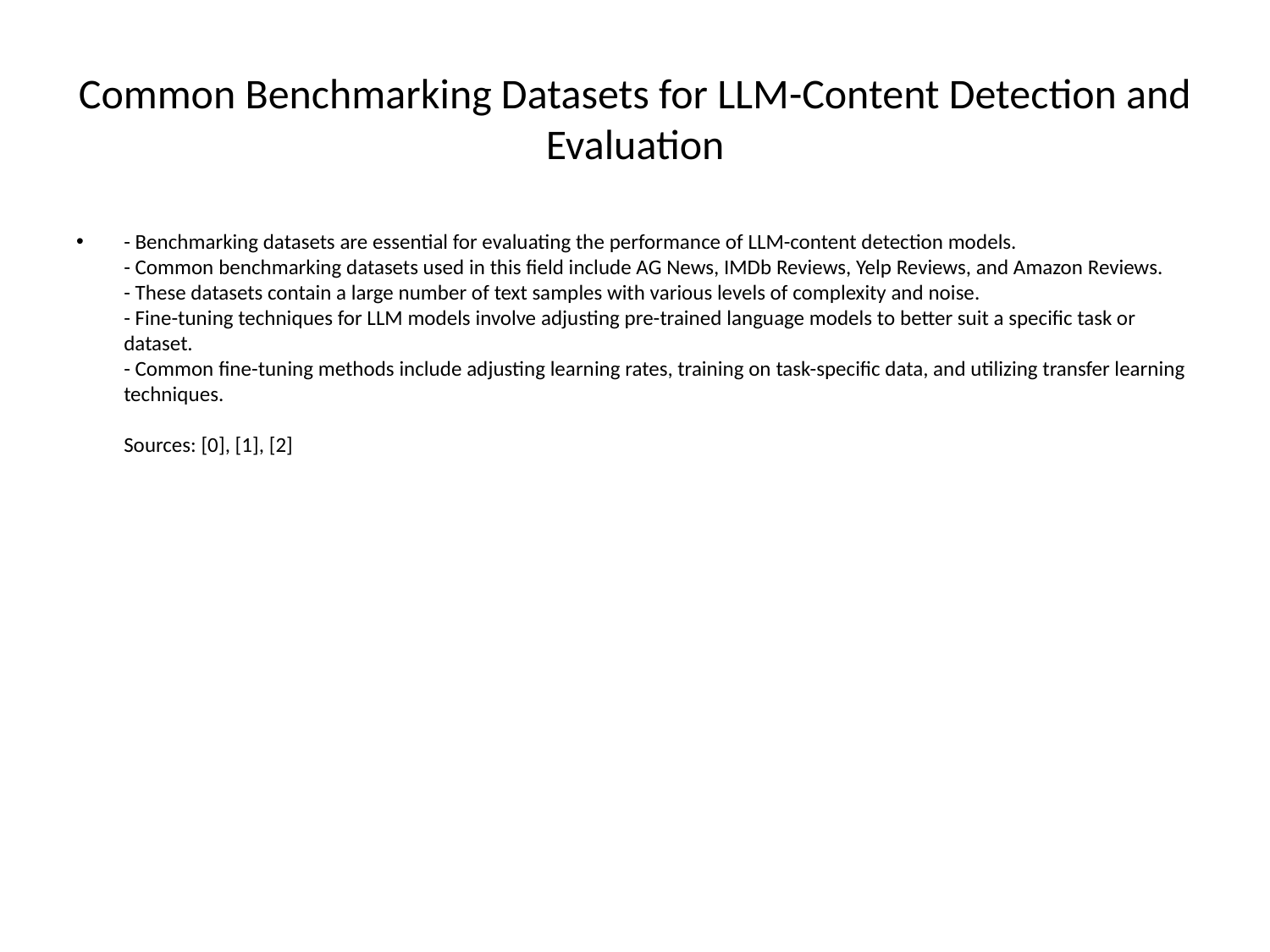

# Common Benchmarking Datasets for LLM-Content Detection and Evaluation
- Benchmarking datasets are essential for evaluating the performance of LLM-content detection models.
- Common benchmarking datasets used in this field include AG News, IMDb Reviews, Yelp Reviews, and Amazon Reviews.
- These datasets contain a large number of text samples with various levels of complexity and noise.
- Fine-tuning techniques for LLM models involve adjusting pre-trained language models to better suit a specific task or dataset.
- Common fine-tuning methods include adjusting learning rates, training on task-specific data, and utilizing transfer learning techniques.
Sources: [0], [1], [2]